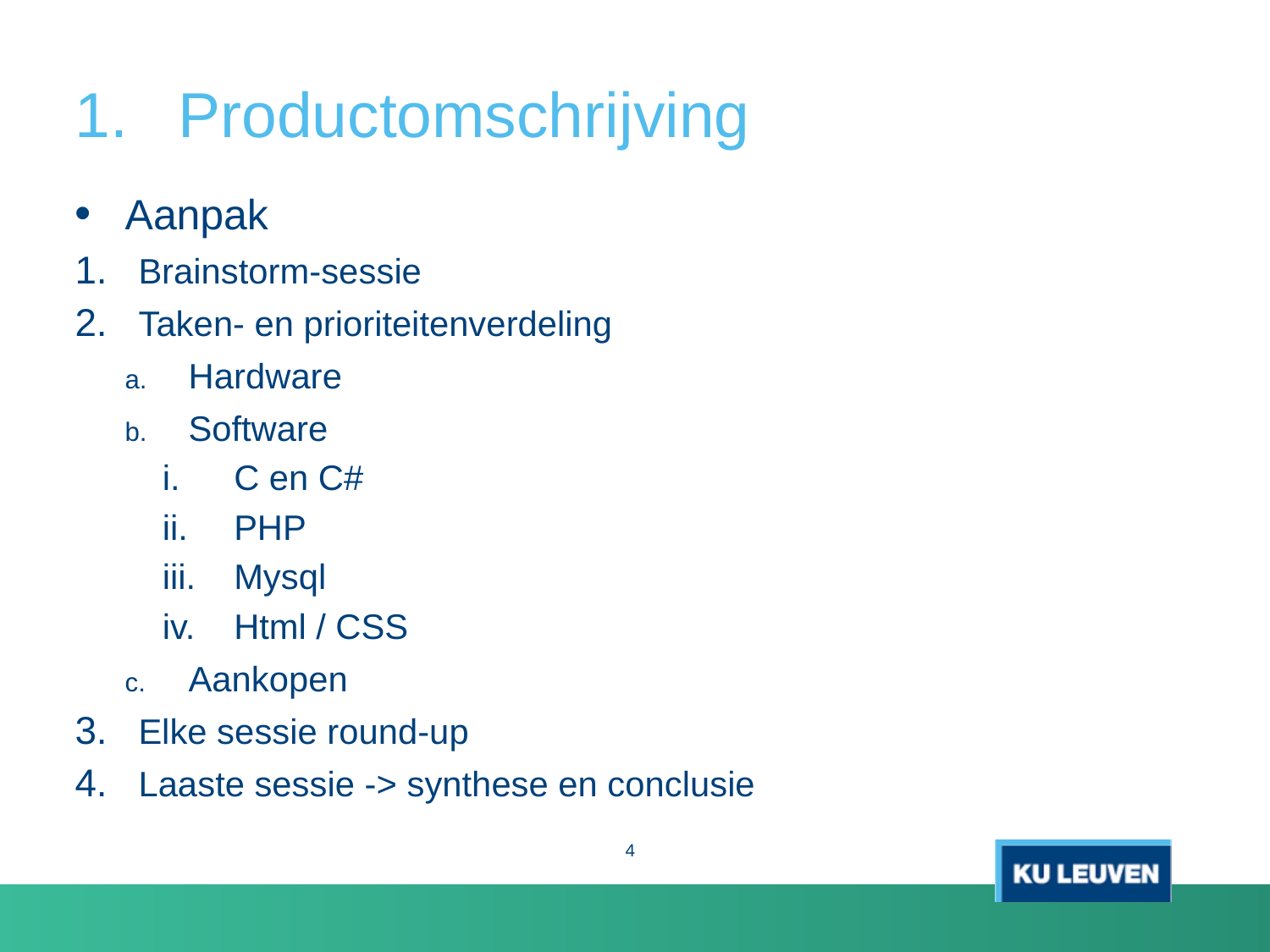

# Productomschrijving
Aanpak
Brainstorm-sessie
Taken- en prioriteitenverdeling
Hardware
Software
C en C#
PHP
Mysql
Html / CSS
Aankopen
Elke sessie round-up
Laaste sessie -> synthese en conclusie

4